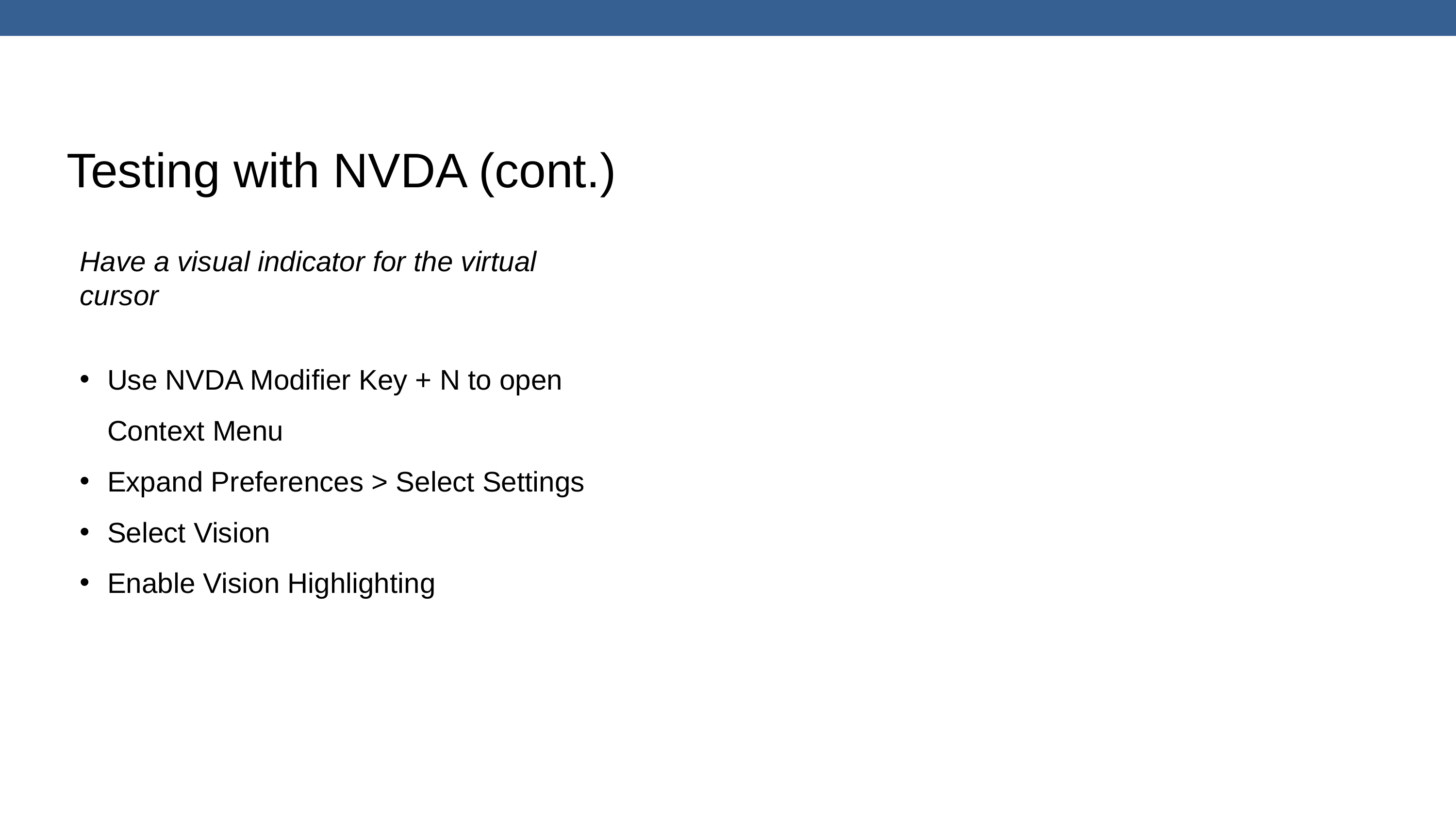

Testing with NVDA (cont.)
Have a visual indicator for the virtual cursor

Use NVDA Modifier Key + N to open Context Menu
Expand Preferences > Select Settings
Select Vision
Enable Vision Highlighting